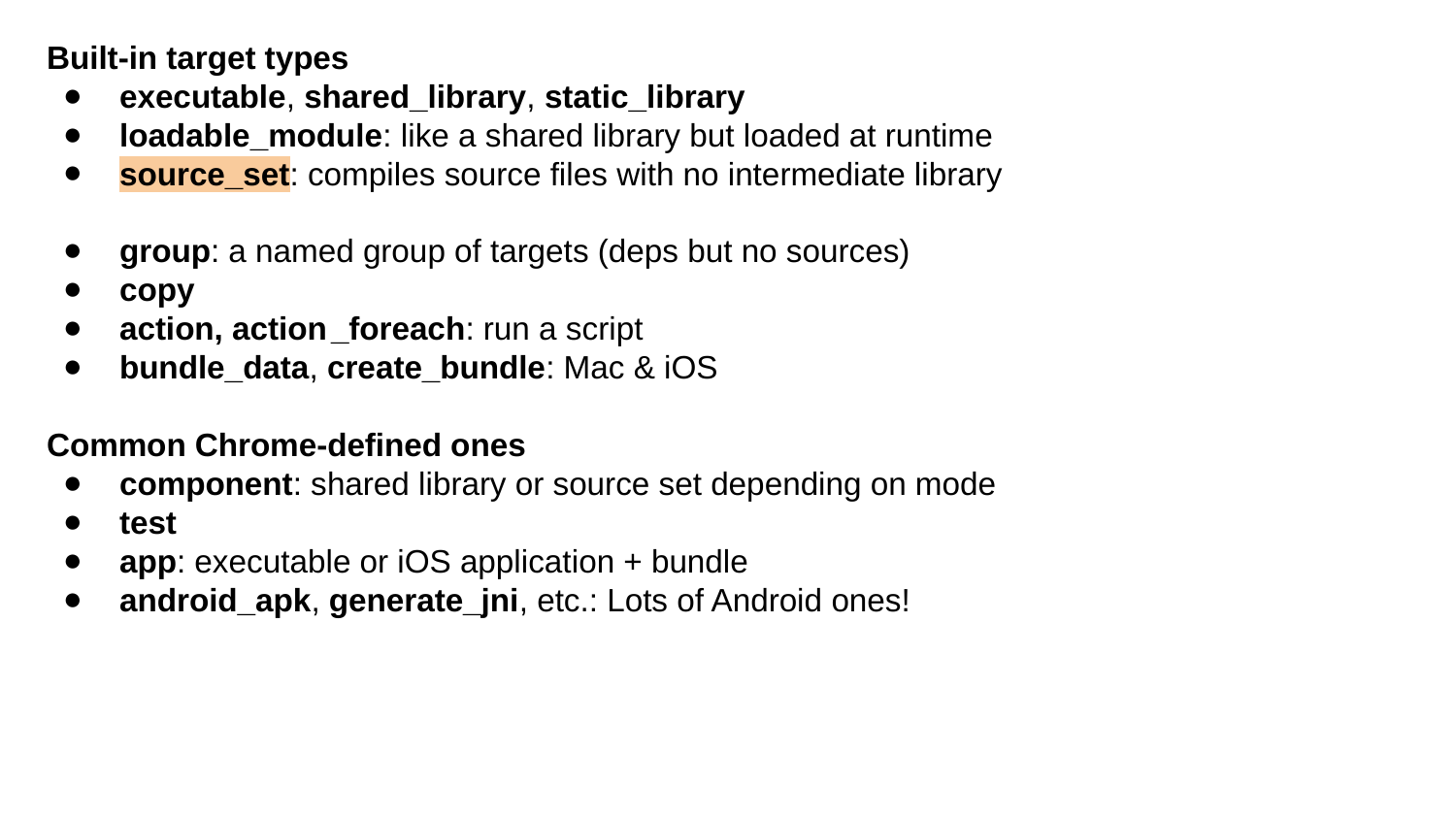

Built-in target types
executable, shared_library, static_library
loadable_module: like a shared library but loaded at runtime
source_set: compiles source files with no intermediate library

group: a named group of targets (deps but no sources)
copy
action, action _foreach: run a script
bundle_data, create_bundle: Mac & iOS

Common Chrome-defined ones
component: shared library or source set depending on mode
test
app: executable or iOS application + bundle
android_apk, generate_jni, etc.: Lots of Android ones!